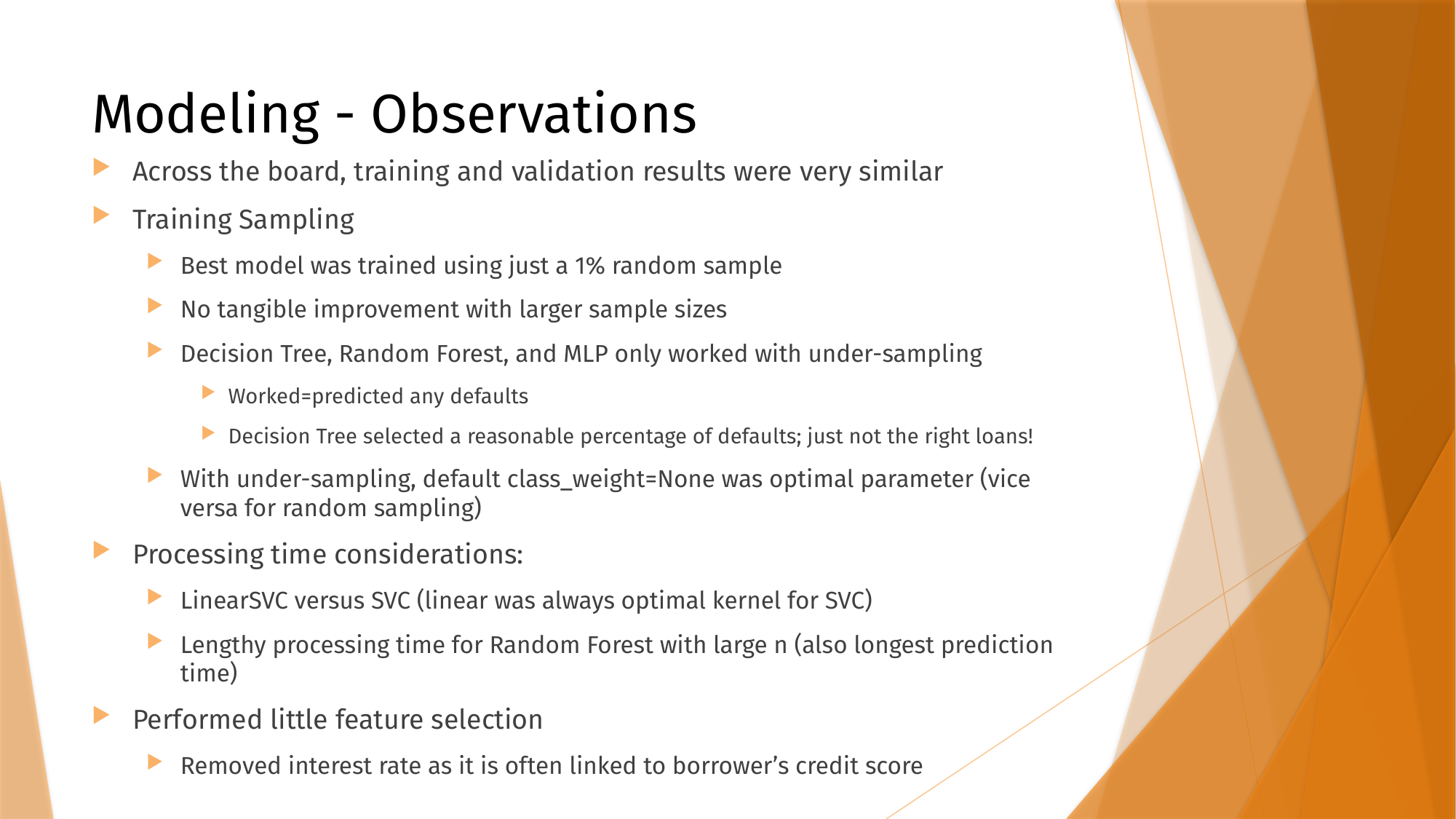

# Modeling - Observations
Across the board, training and validation results were very similar
Training Sampling
Best model was trained using just a 1% random sample
No tangible improvement with larger sample sizes
Decision Tree, Random Forest, and MLP only worked with under-sampling
Worked=predicted any defaults
Decision Tree selected a reasonable percentage of defaults; just not the right loans!
With under-sampling, default class_weight=None was optimal parameter (vice versa for random sampling)
Processing time considerations:
LinearSVC versus SVC (linear was always optimal kernel for SVC)
Lengthy processing time for Random Forest with large n (also longest prediction time)
Performed little feature selection
Removed interest rate as it is often linked to borrower’s credit score